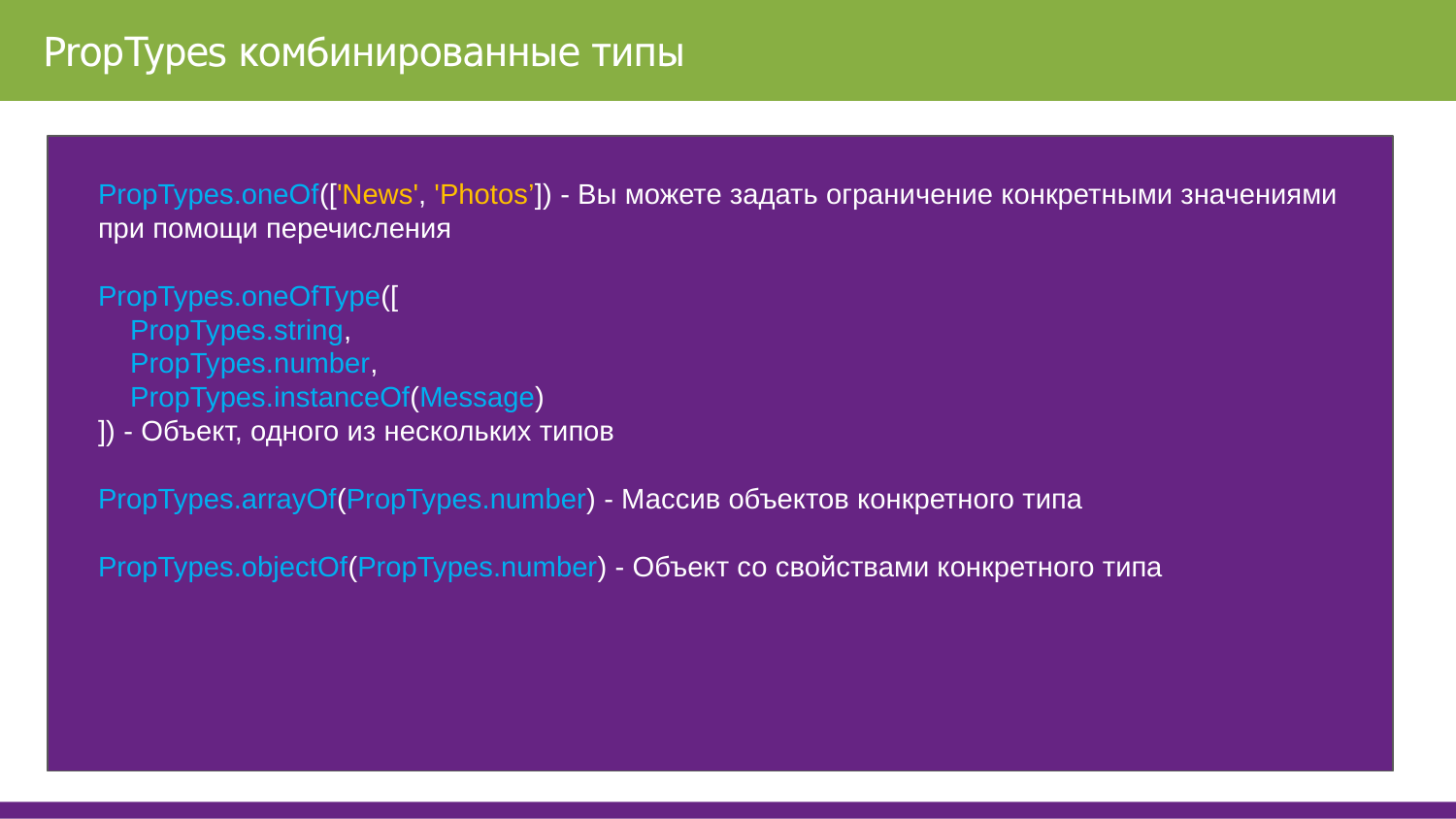

PropTypes комбинированные типы

PropTypes.oneOf(['News', 'Photos’]) - Вы можете задать ограничение конкретными значениями при помощи перечисления

PropTypes.oneOfType([
    PropTypes.string,
    PropTypes.number,
    PropTypes.instanceOf(Message)
]) - Объект, одного из нескольких типов

PropTypes.arrayOf(PropTypes.number) - Массив объектов конкретного типа

PropTypes.objectOf(PropTypes.number) - Объект со свойствами конкретного типа